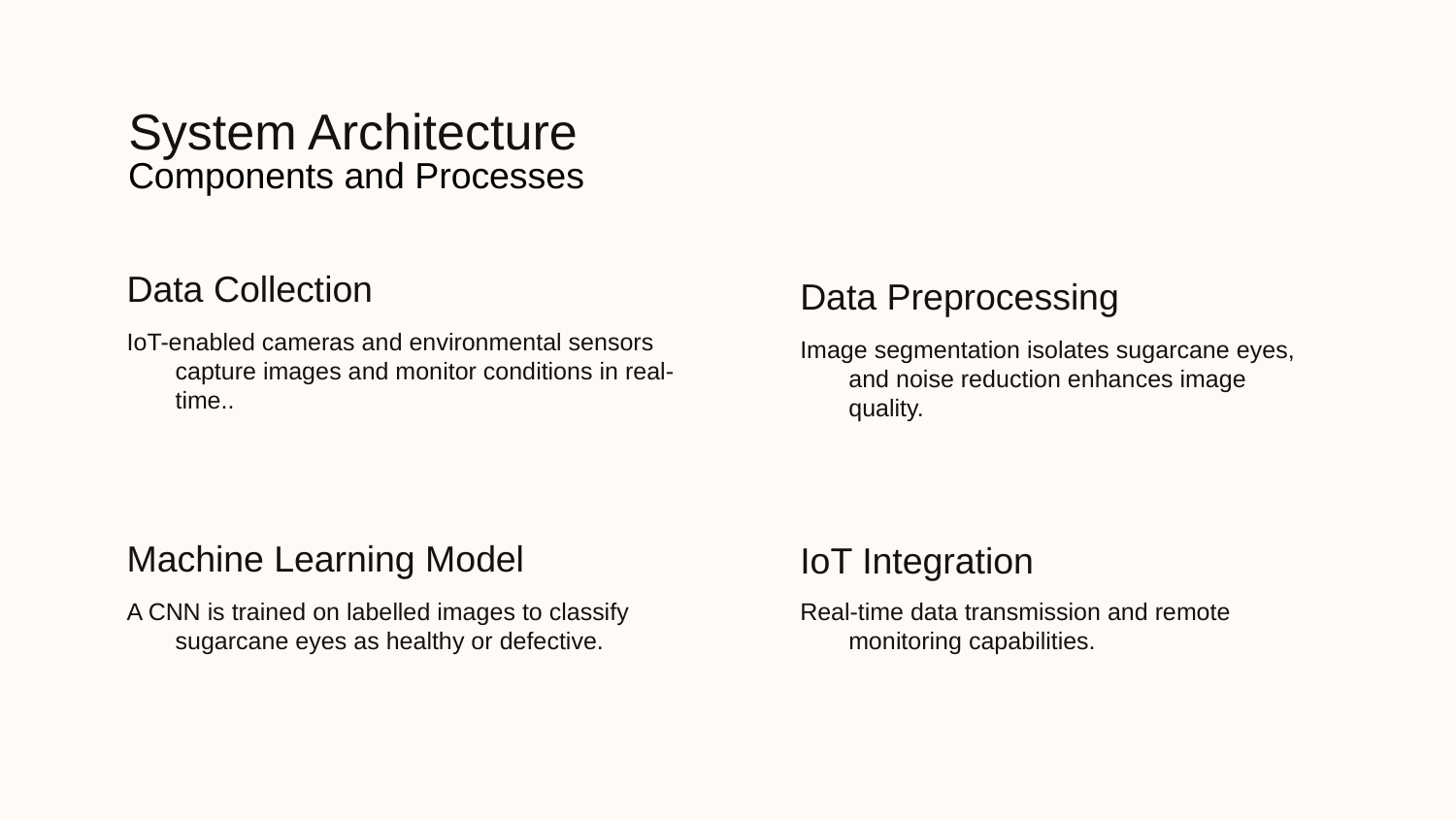

# System Architecture
Components and Processes
Data Collection
Data Preprocessing
IoT-enabled cameras and environmental sensors capture images and monitor conditions in real-time..
Image segmentation isolates sugarcane eyes, and noise reduction enhances image quality.
Machine Learning Model
IoT Integration
A CNN is trained on labelled images to classify sugarcane eyes as healthy or defective.
Real-time data transmission and remote monitoring capabilities.